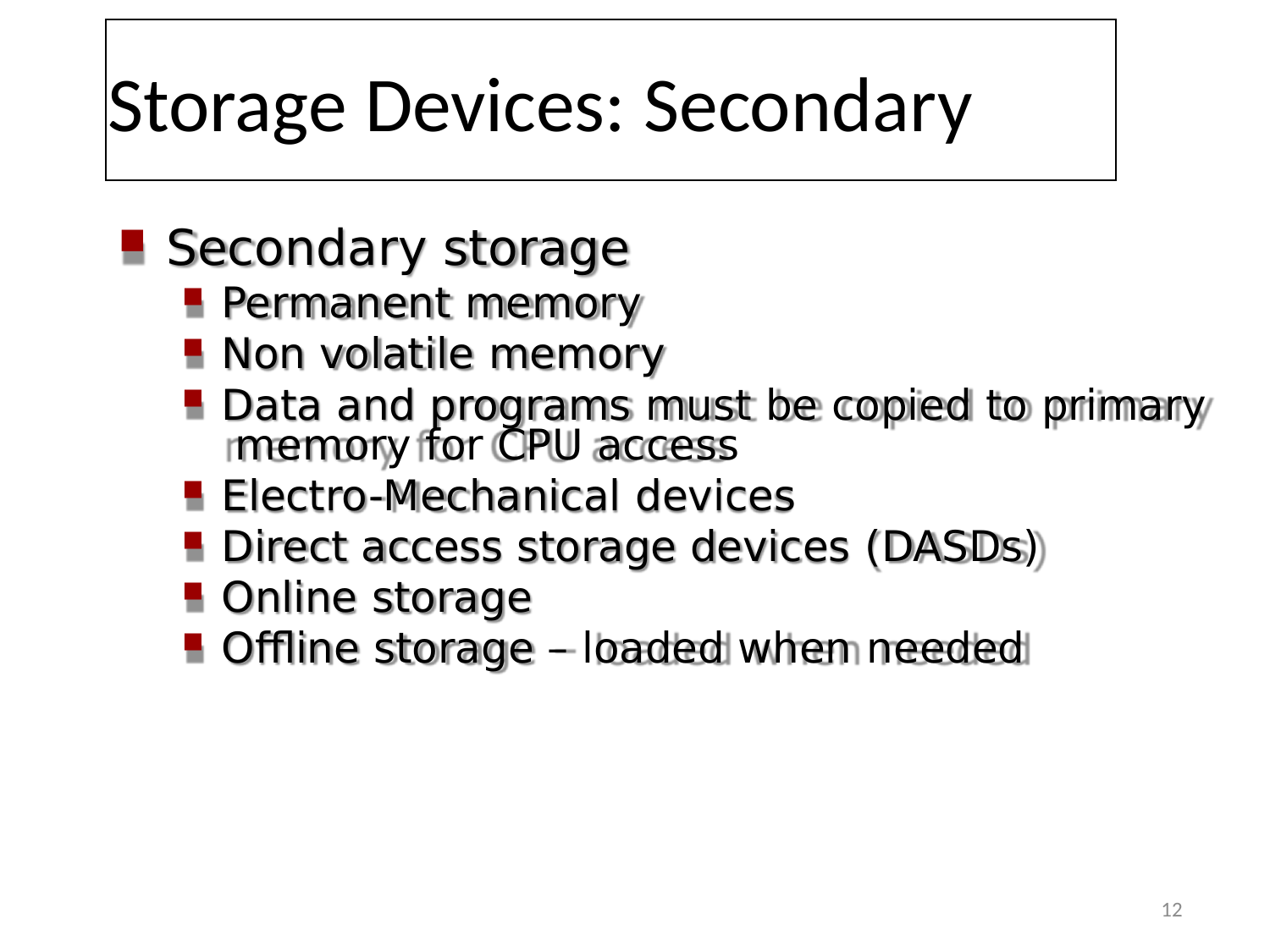

# Storage Devices: Secondary

Secondary storage
Permanent memory
Non volatile memory
Data and programs must be copied to primary  memory for CPU access
Electro-Mechanical devices
Direct access storage devices (DASDs)
Online storage
Offline storage – loaded when needed
12